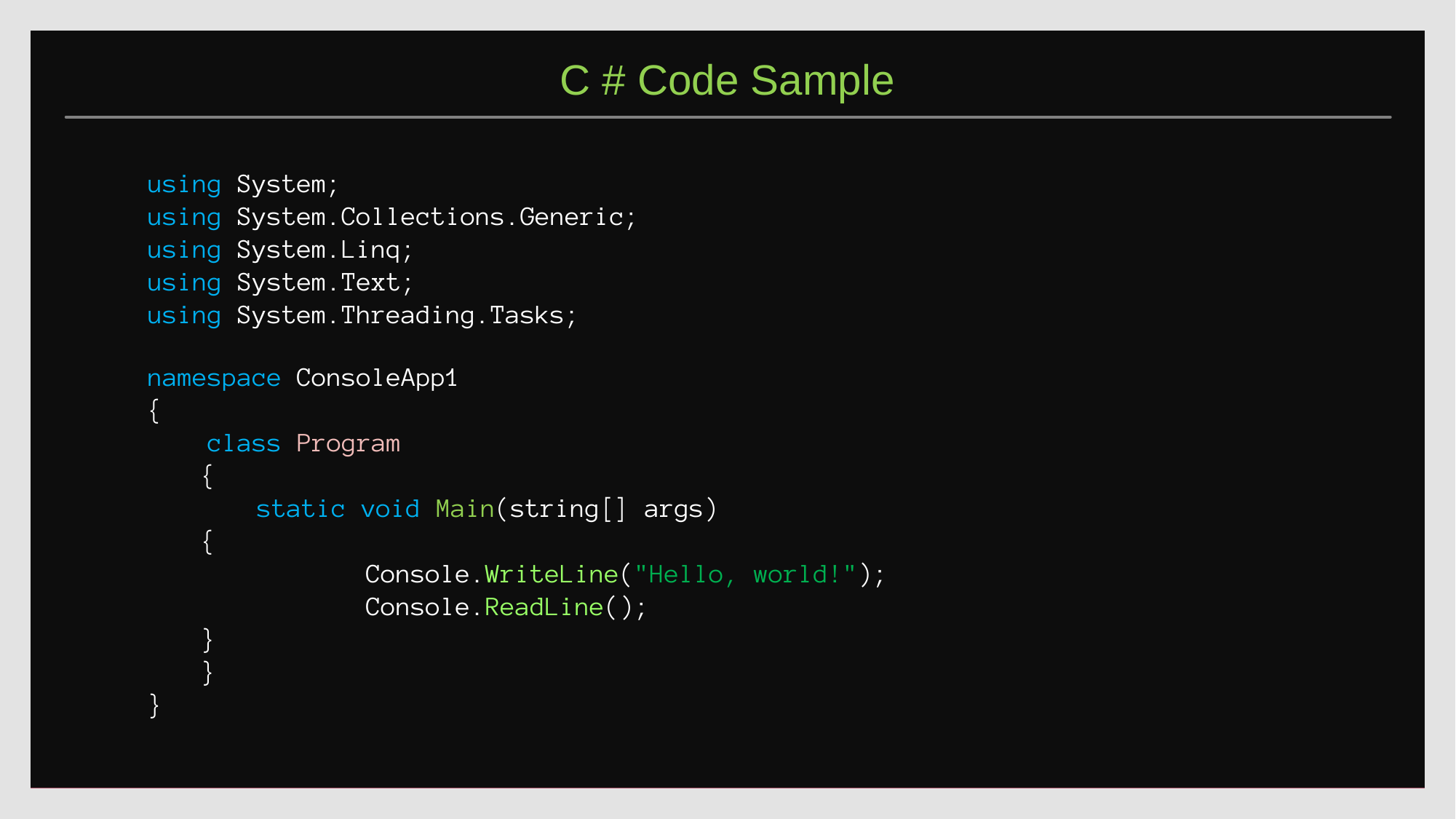

C # Code Sample
using System;
using System.Collections.Generic;
using System.Linq;
using System.Text;
using System.Threading.Tasks;
namespace ConsoleApp1
{
    class Program
    {
	static void Main(string[] args)
    {
		Console.WriteLine("Hello, world!");
		Console.ReadLine();
    }
    }
}